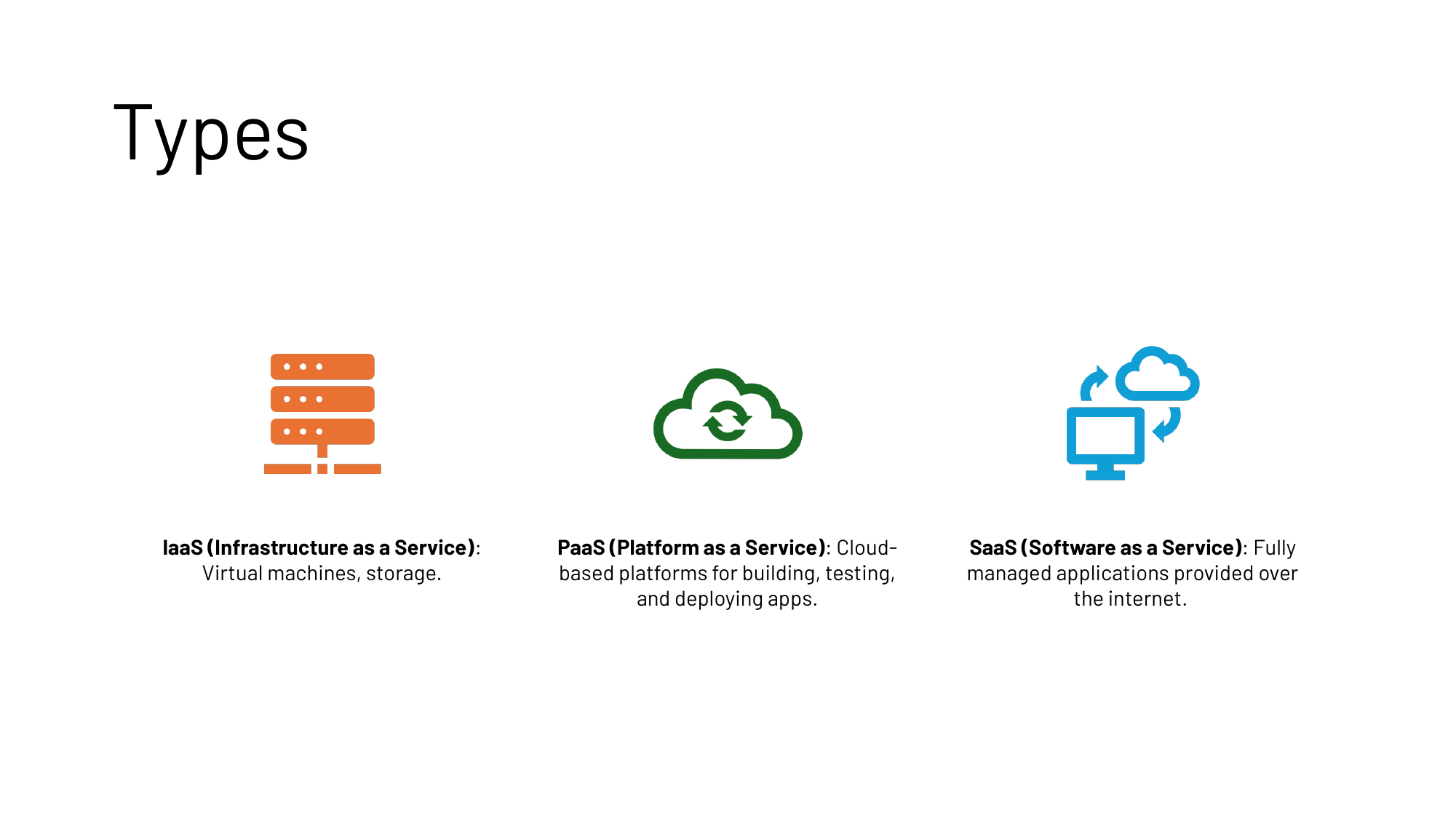

# Types
IaaS (Infrastructure as a Service): Virtual machines, storage.
PaaS (Platform as a Service): Cloud-based platforms for building, testing, and deploying apps.
SaaS (Software as a Service): Fully managed applications provided over the internet.